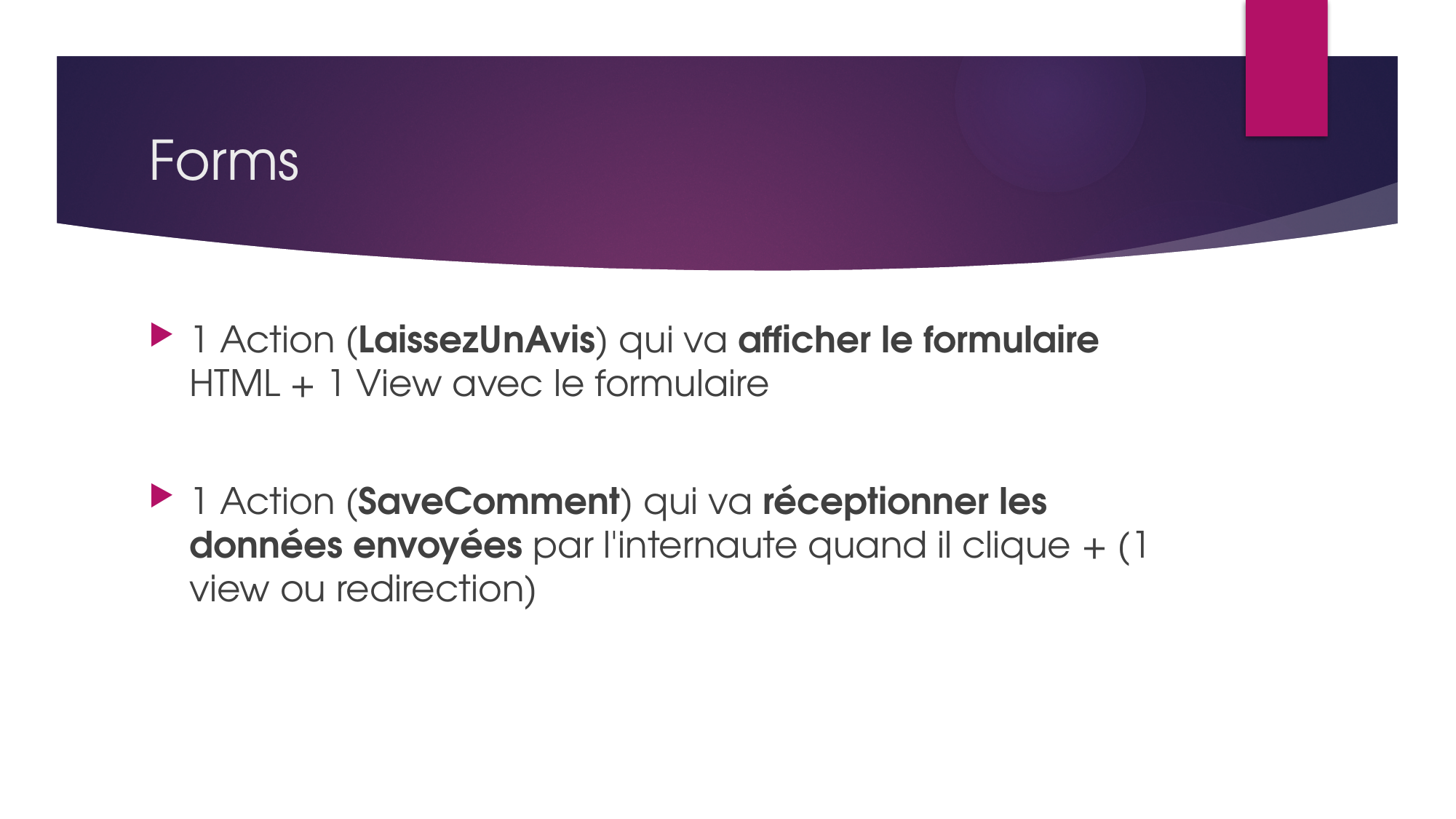

# Forms
1 Action (LaissezUnAvis) qui va afficher le formulaire HTML + 1 View avec le formulaire

1 Action (SaveComment) qui va réceptionner les données envoyées par l'internaute quand il clique + (1 view ou redirection)